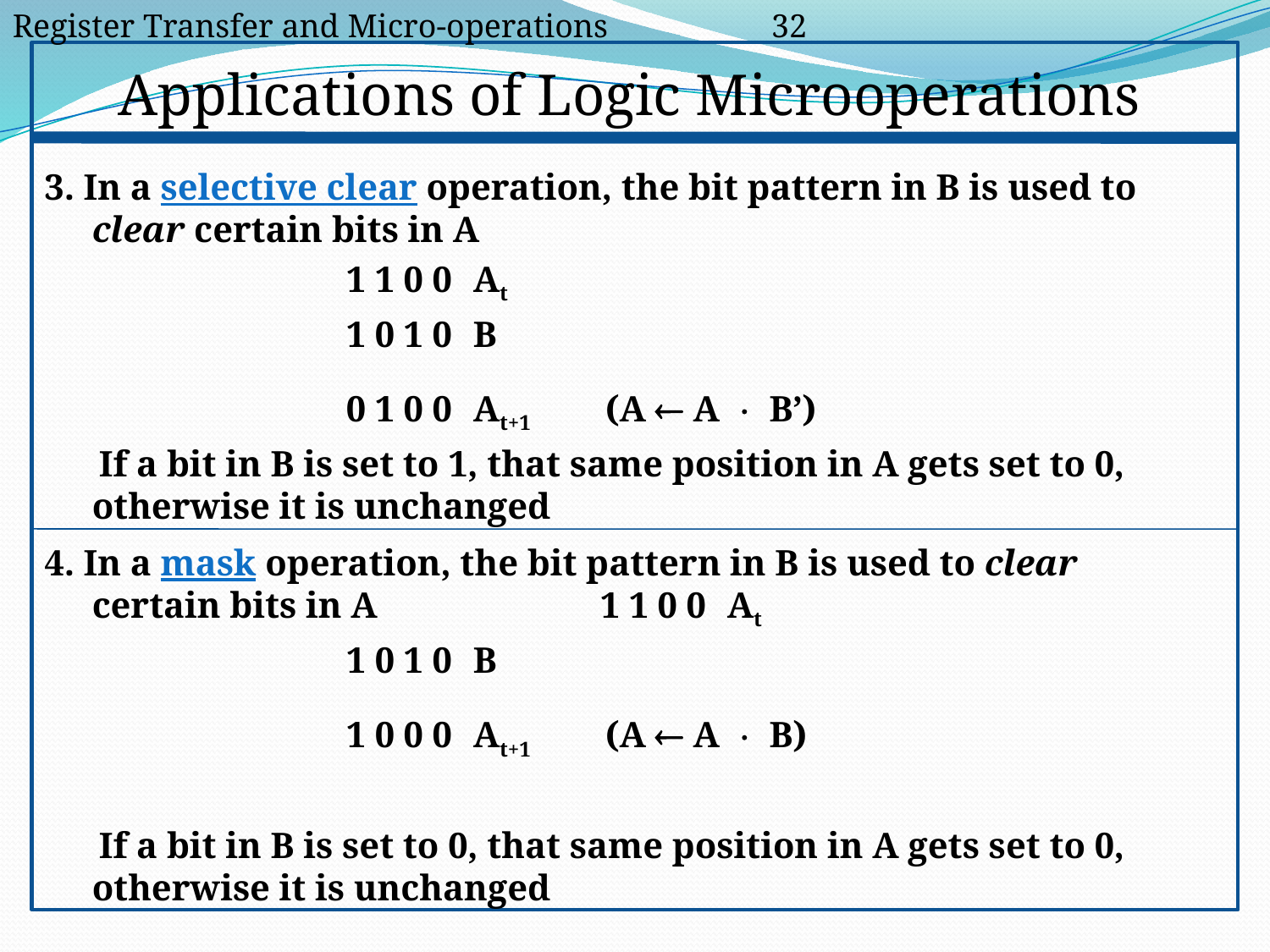

Register Transfer and Micro-operations	               32

Applications of Logic Microoperations
3. In a selective clear operation, the bit pattern in B is used to clear certain bits in A
			1 1 0 0	At
			1 0 1 0	B
			0 1 0 0	At+1	 (A ← A ⋅ B’)
      If a bit in B is set to 1, that same position in A gets set to 0, otherwise it is unchanged

4. In a mask operation, the bit pattern in B is used to clear certain bits in A 		1 1 0 0	At
			1 0 1 0	B
			1 0 0 0	At+1	 (A ← A ⋅ B)

      If a bit in B is set to 0, that same position in A gets set to 0, otherwise it is unchanged